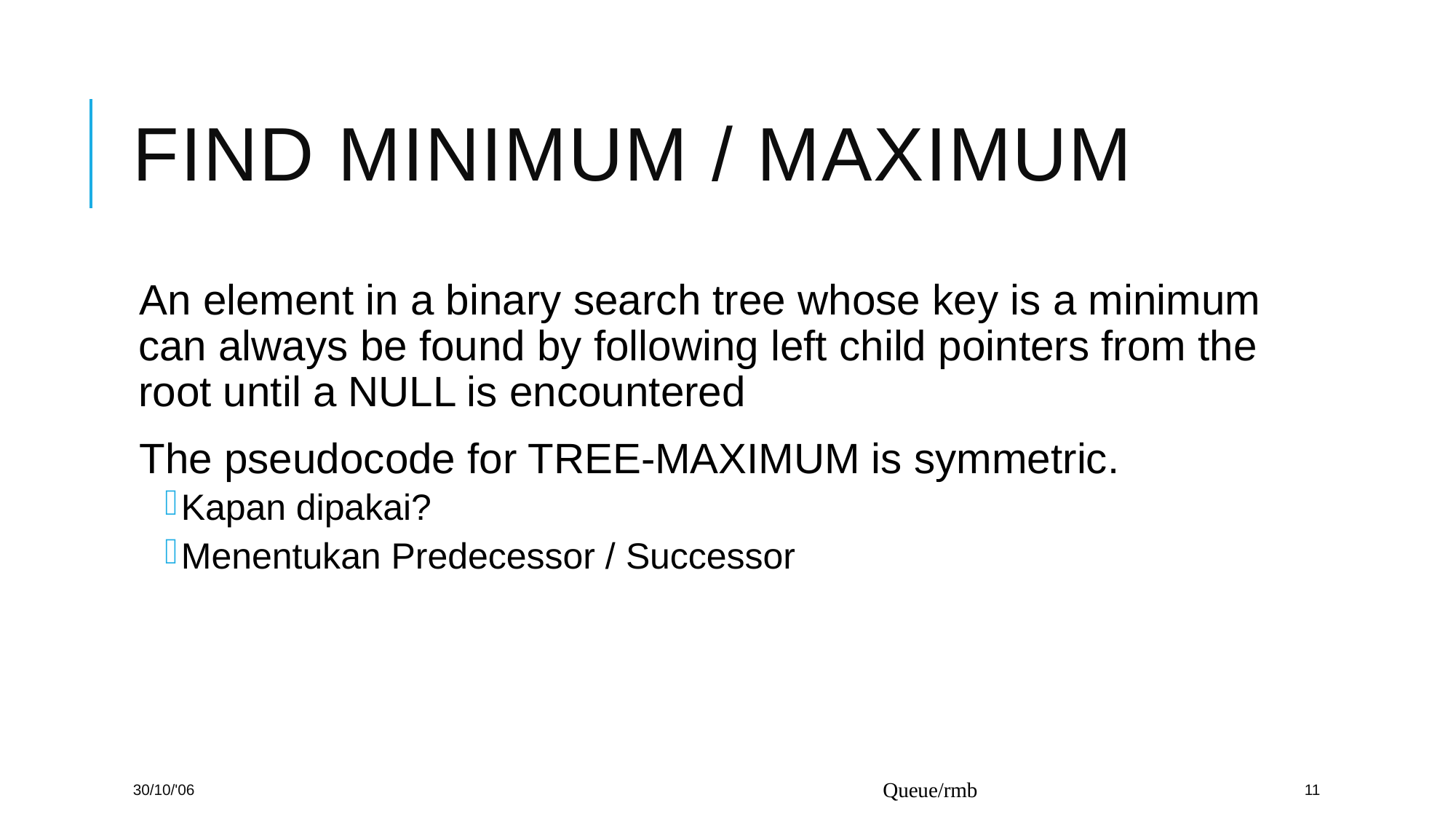

# Find Minimum / Maximum
An element in a binary search tree whose key is a minimum can always be found by following left child pointers from the root until a NULL is encountered
The pseudocode for TREE-MAXIMUM is symmetric.
Kapan dipakai?
Menentukan Predecessor / Successor
30/10/'06
Queue/rmb
11